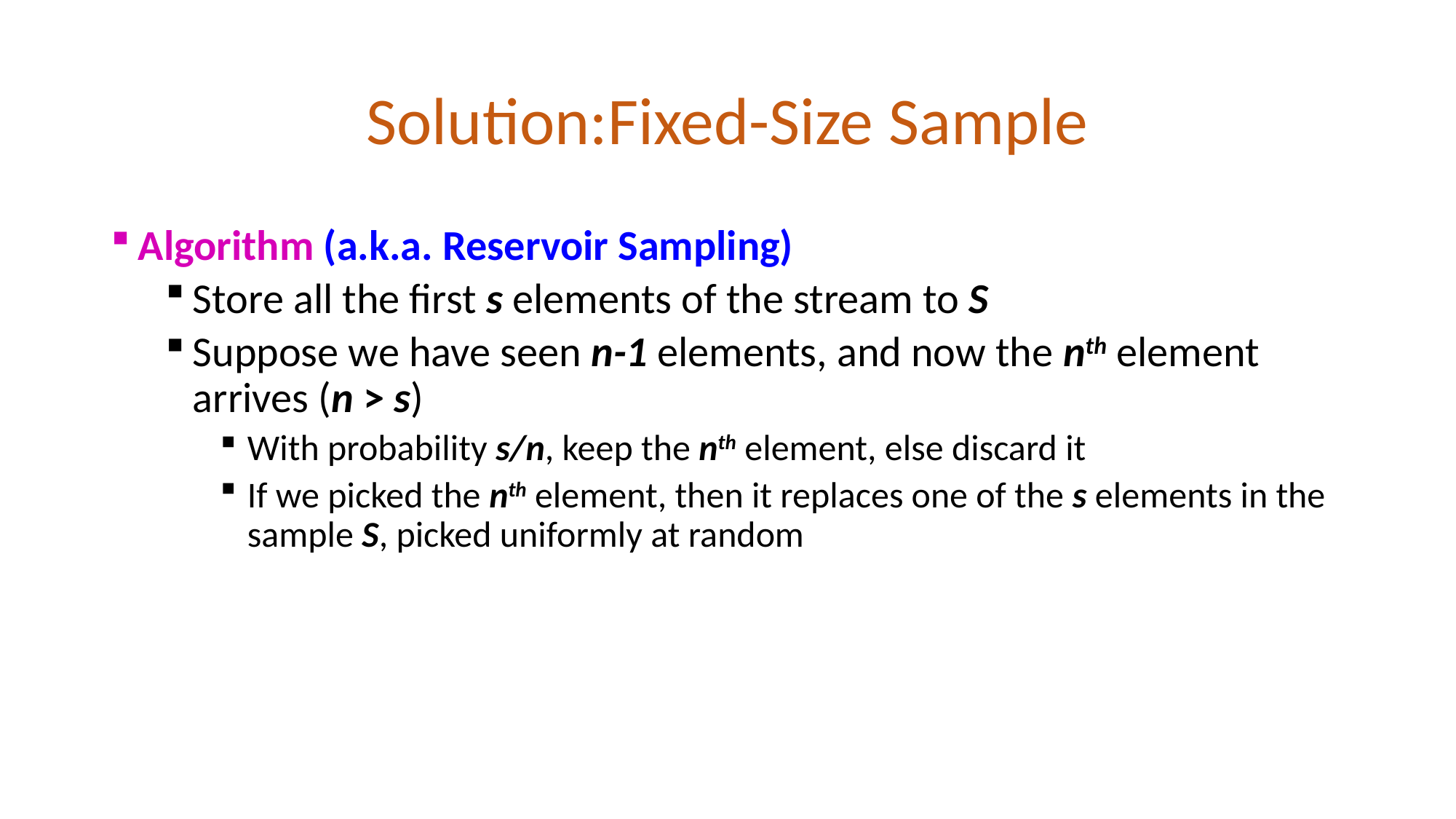

# Solution:Fixed-Size Sample
Algorithm (a.k.a. Reservoir Sampling)
Store all the first s elements of the stream to S
Suppose we have seen n-1 elements, and now the nth element arrives (n > s)
With probability s/n, keep the nth element, else discard it
If we picked the nth element, then it replaces one of the s elements in the sample S, picked uniformly at random